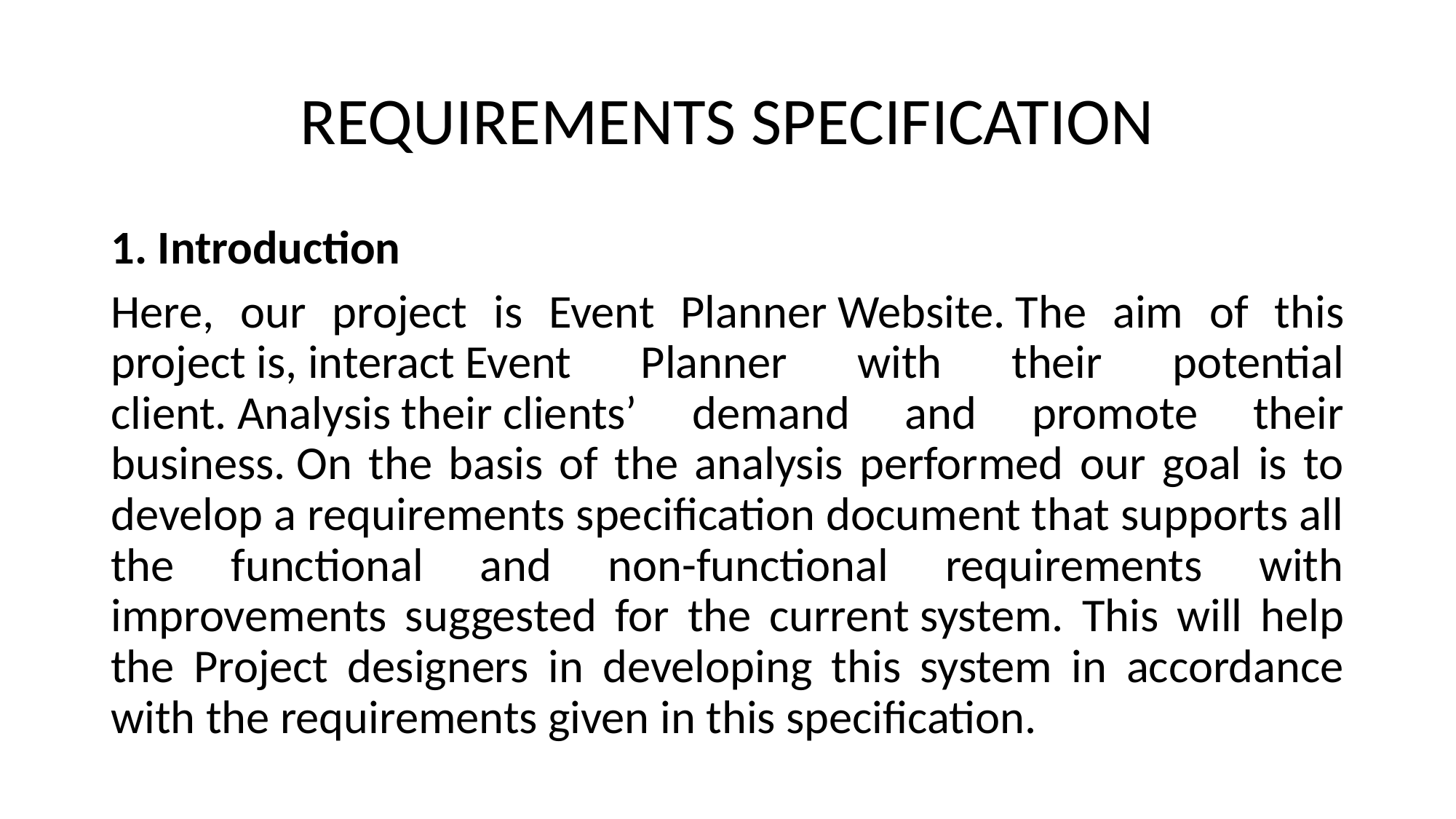

# REQUIREMENTS SPECIFICATION
1. Introduction
Here, our project is Event Planner Website. The aim of this project is, interact Event Planner with their potential client. Analysis their clients’ demand and promote their business. On the basis of the analysis performed our goal is to develop a requirements specification document that supports all the functional and non-functional requirements with improvements suggested for the current system. This will help the Project designers in developing this system in accordance with the requirements given in this specification.